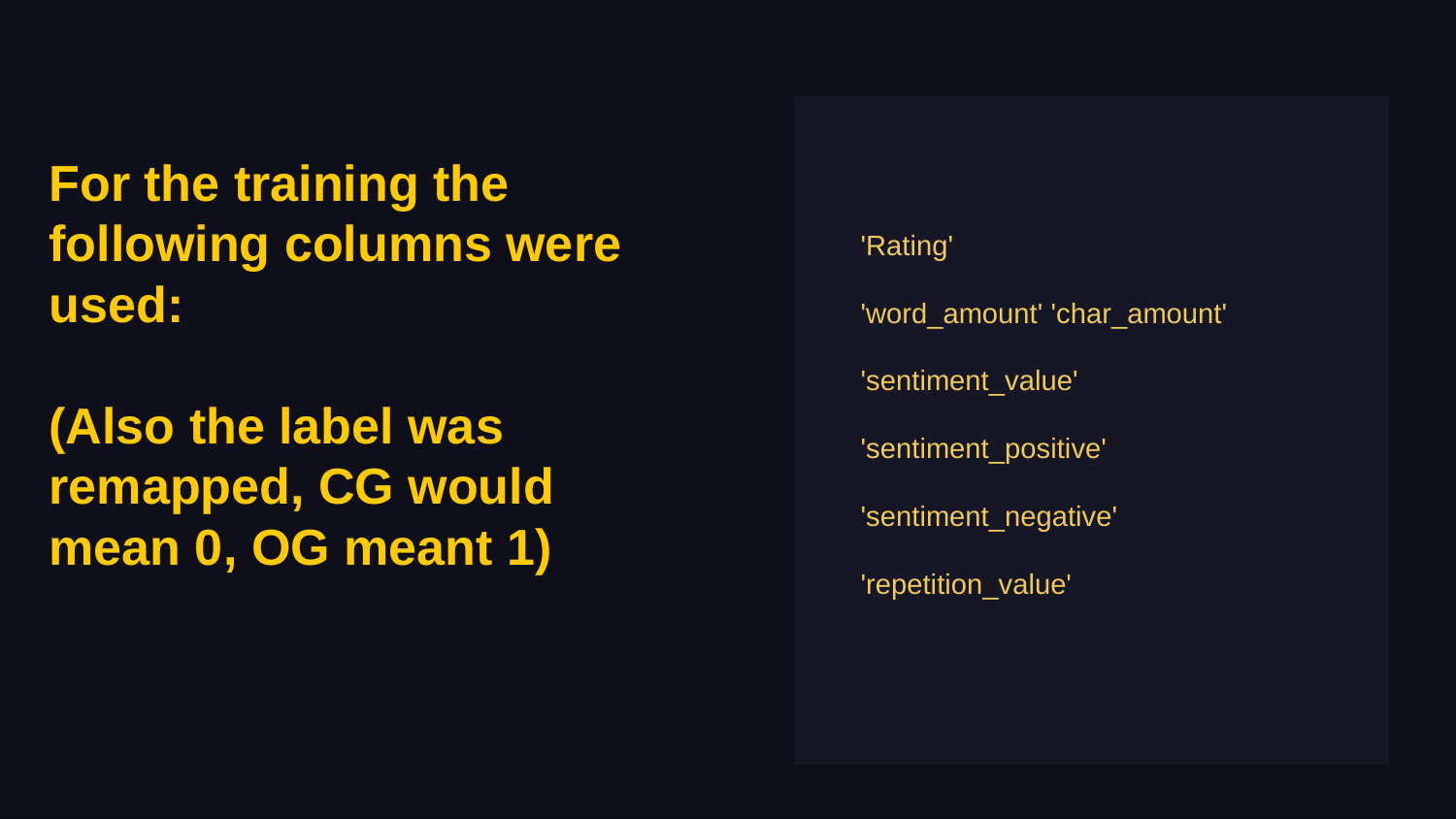

# For the training the following columns were used:

(Also the label was remapped, CG would mean 0, OG meant 1)
'Rating'
'word_amount' 'char_amount' 'sentiment_value' 'sentiment_positive' 'sentiment_negative' 'repetition_value'